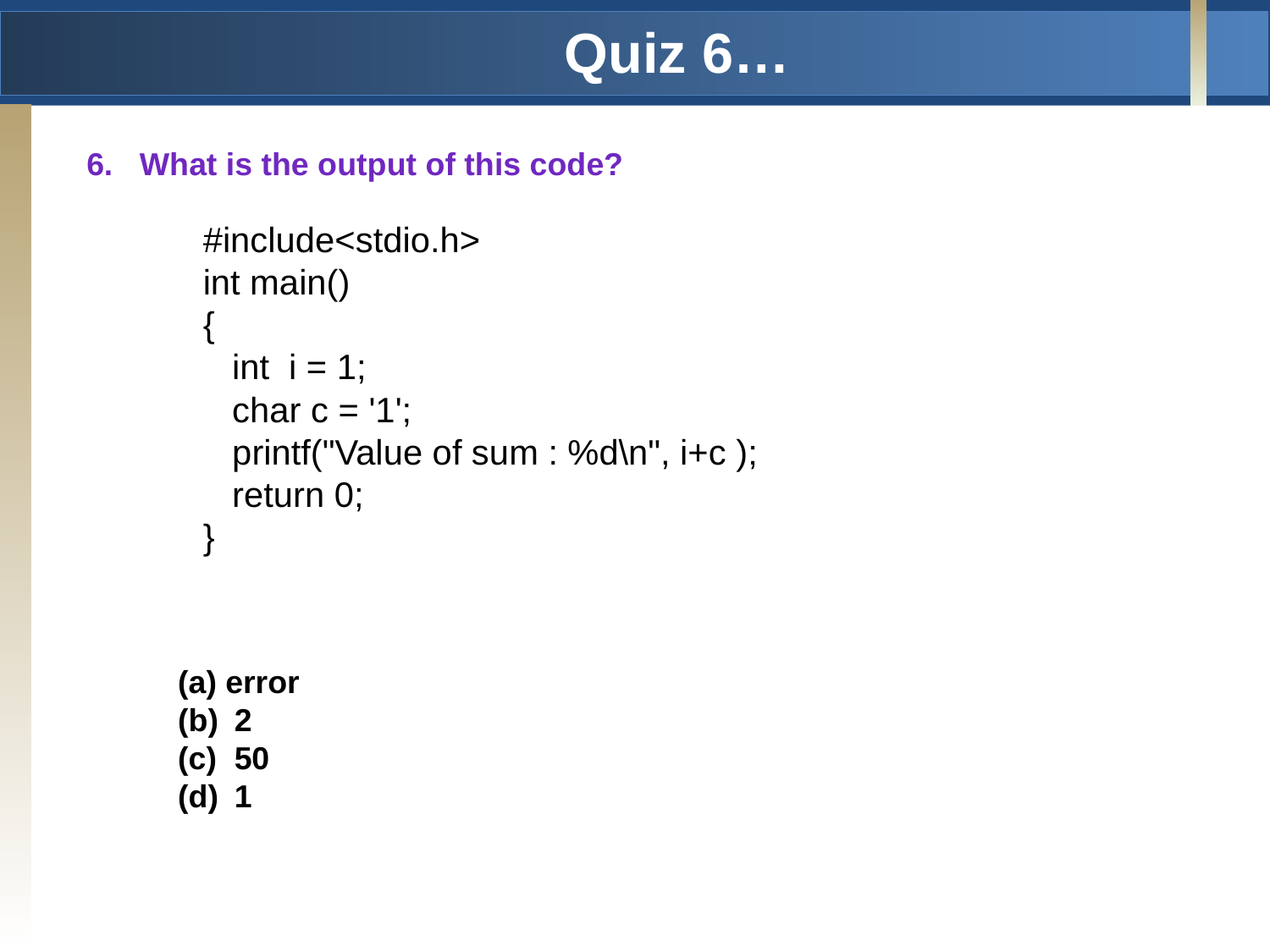

# Quiz 6…
6.   What is the output of this code?
#include<stdio.h>
int main()
{
   int  i = 1;
   char c = '1';
   printf("Value of sum : %d\n", i+c );
   return 0;
}
error
 2
 50
 1